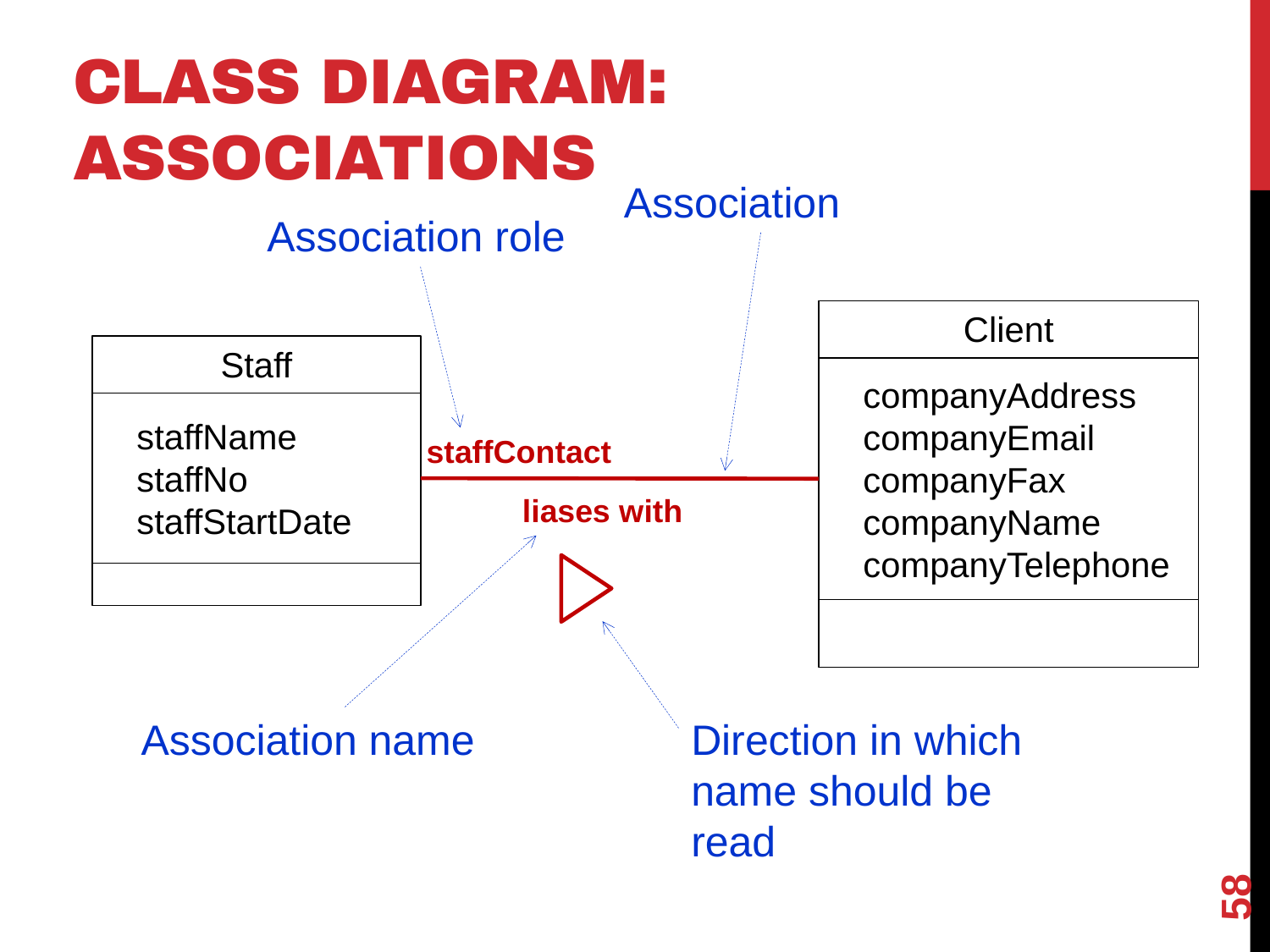

# Class Diagram: Associations
Association
Association role
Client
companyAddress
companyEmail
companyFax
companyName
companyTelephone
Staff

staffName
staffNo
staffStartDate
staffContact
liases with

Association name
Direction in which name should be read
58